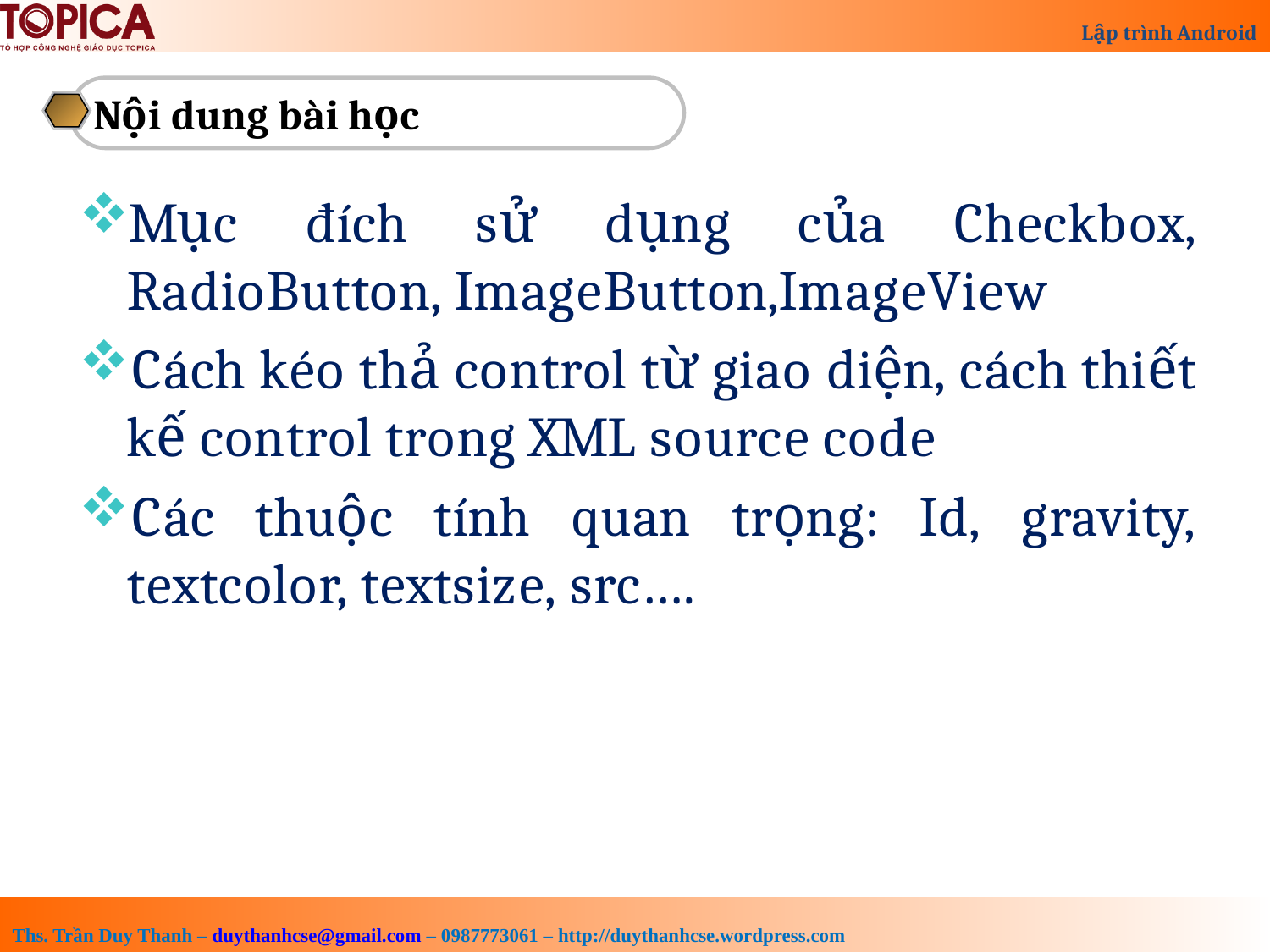

Nội dung bài học

Mục đích sử dụng của Checkbox, RadioButton, ImageButton,ImageView
Cách kéo thả control từ giao diện, cách thiết kế control trong XML source code
Các thuộc tính quan trọng: Id, gravity, textcolor, textsize, src….